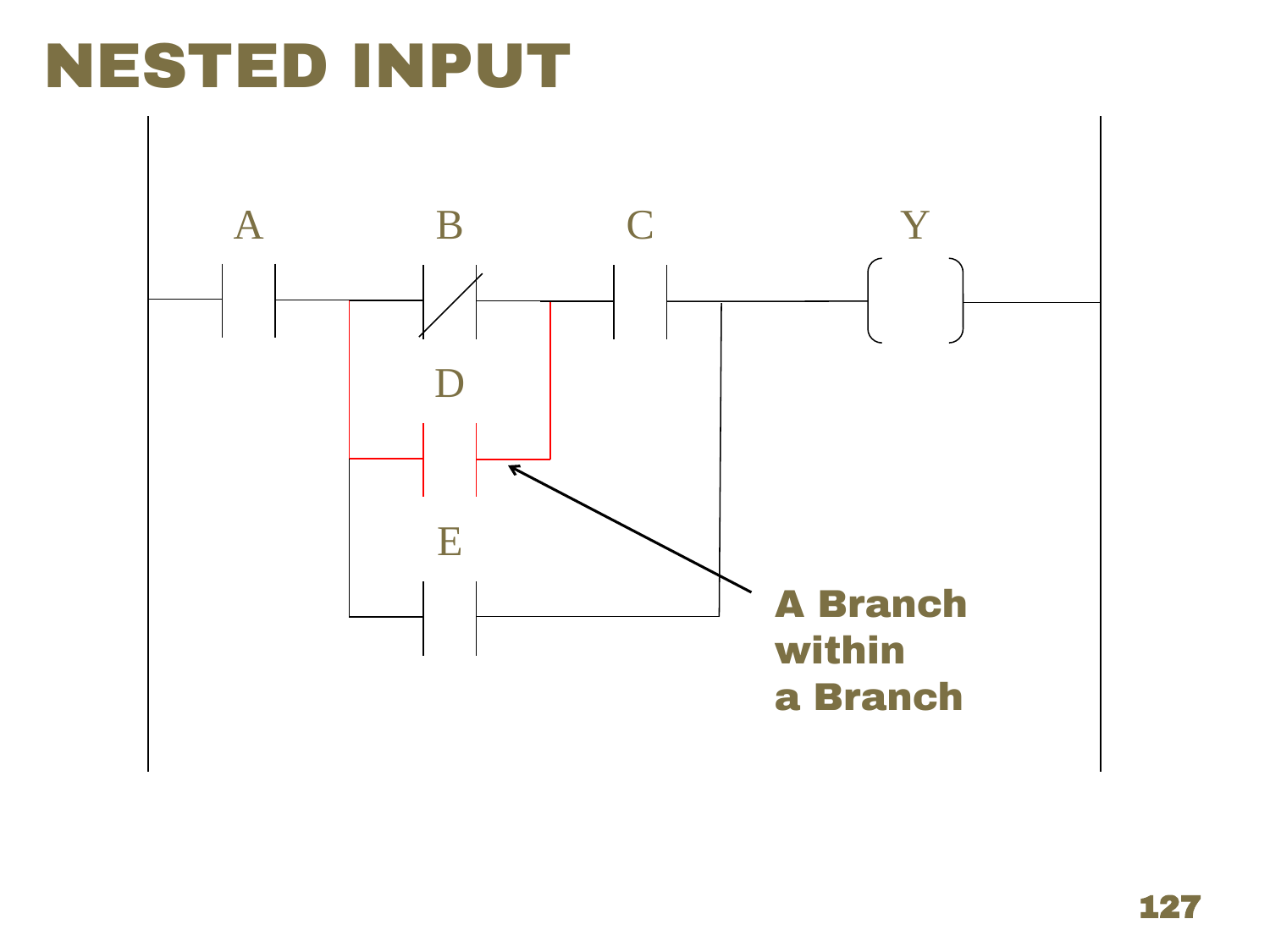

NESTED INPUT
A
B
C
Y

D
E
A Branch within
a Branch
127